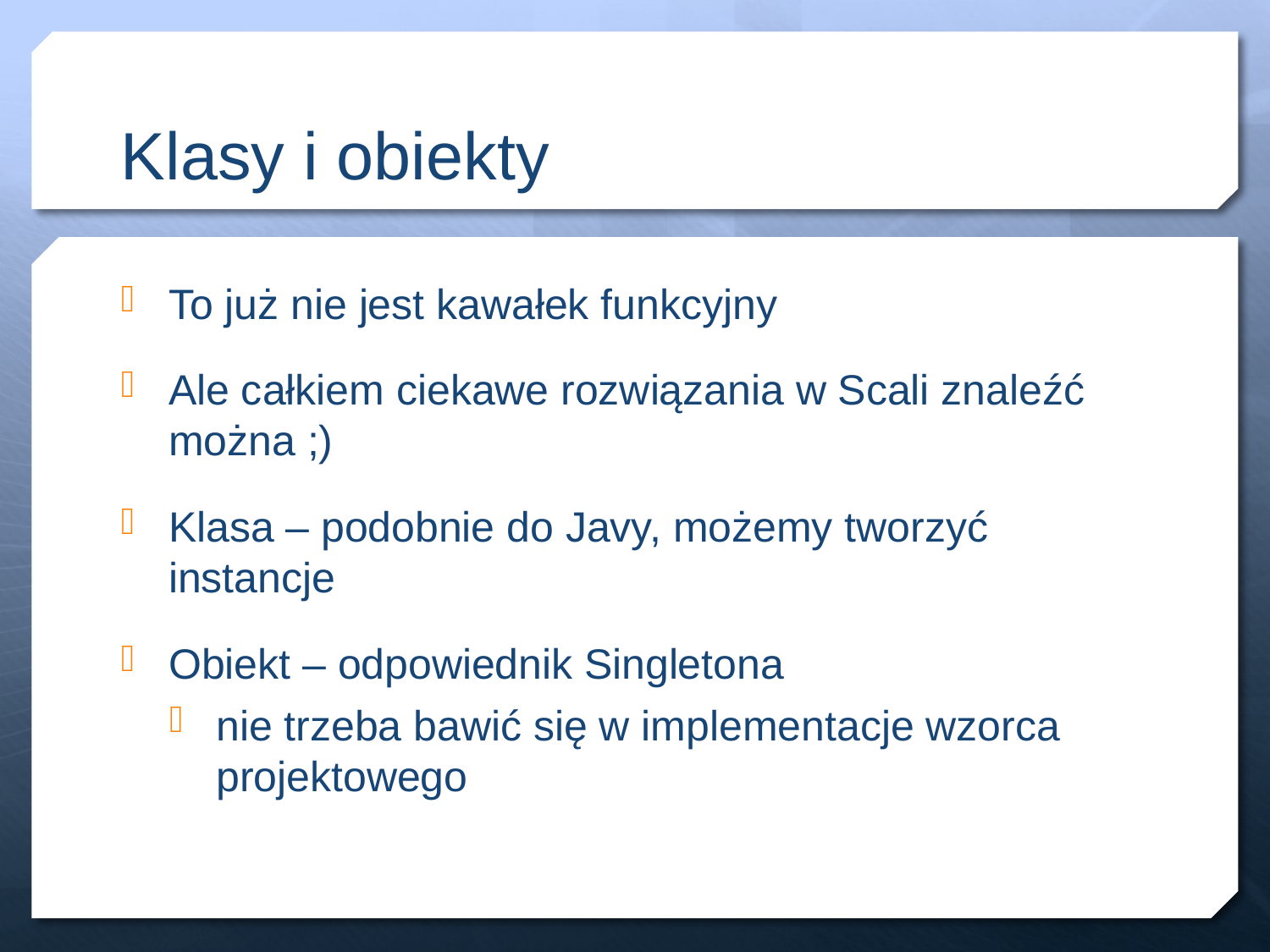

# Klasy i obiekty
To już nie jest kawałek funkcyjny
Ale całkiem ciekawe rozwiązania w Scali znaleźć można ;)
Klasa – podobnie do Javy, możemy tworzyć instancje
Obiekt – odpowiednik Singletona
nie trzeba bawić się w implementacje wzorca projektowego